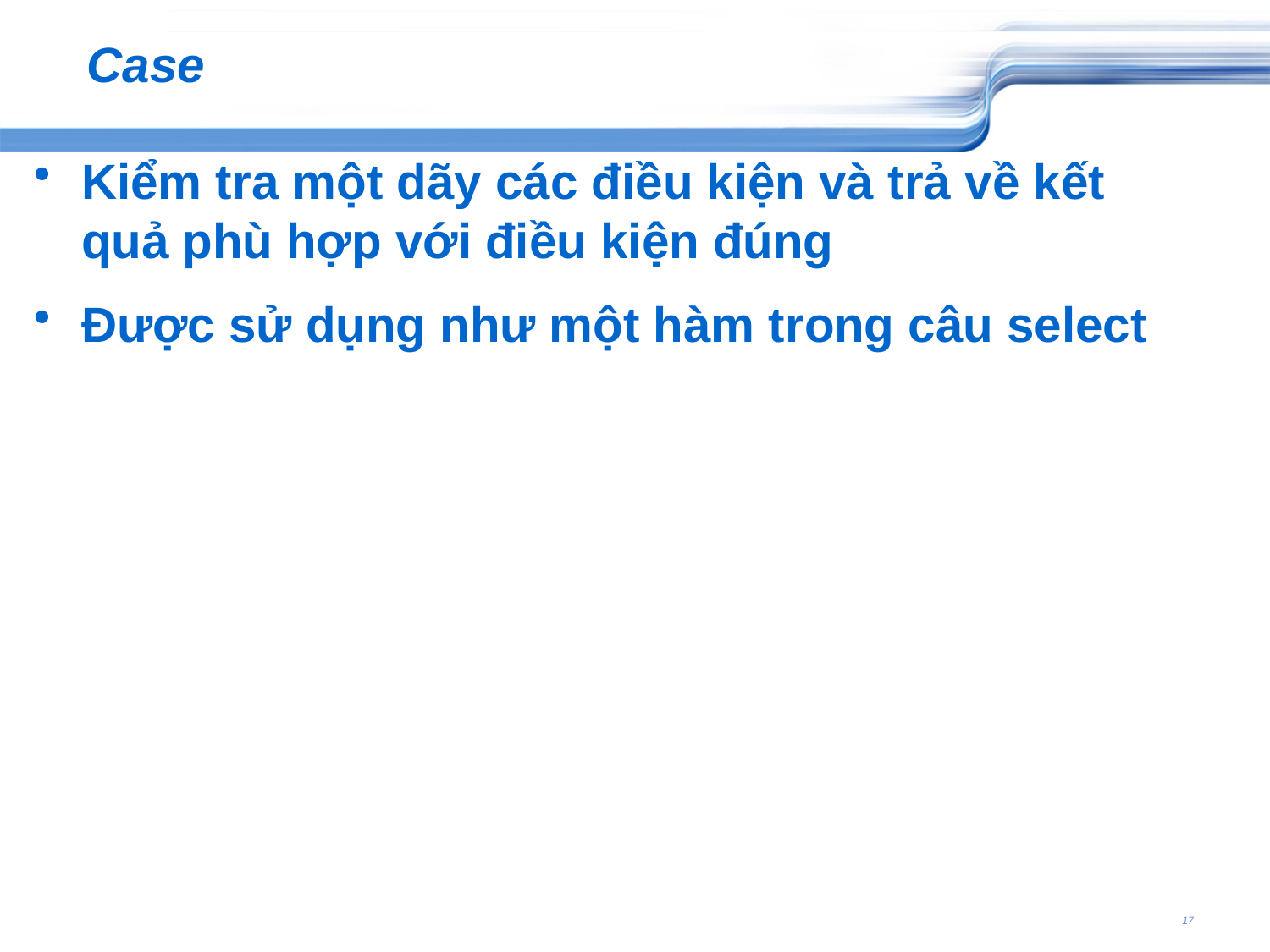

# Case
Kiểm tra một dãy các điều kiện và trả về kết quả phù hợp với điều kiện đúng
Được sử dụng như một hàm trong câu select
17